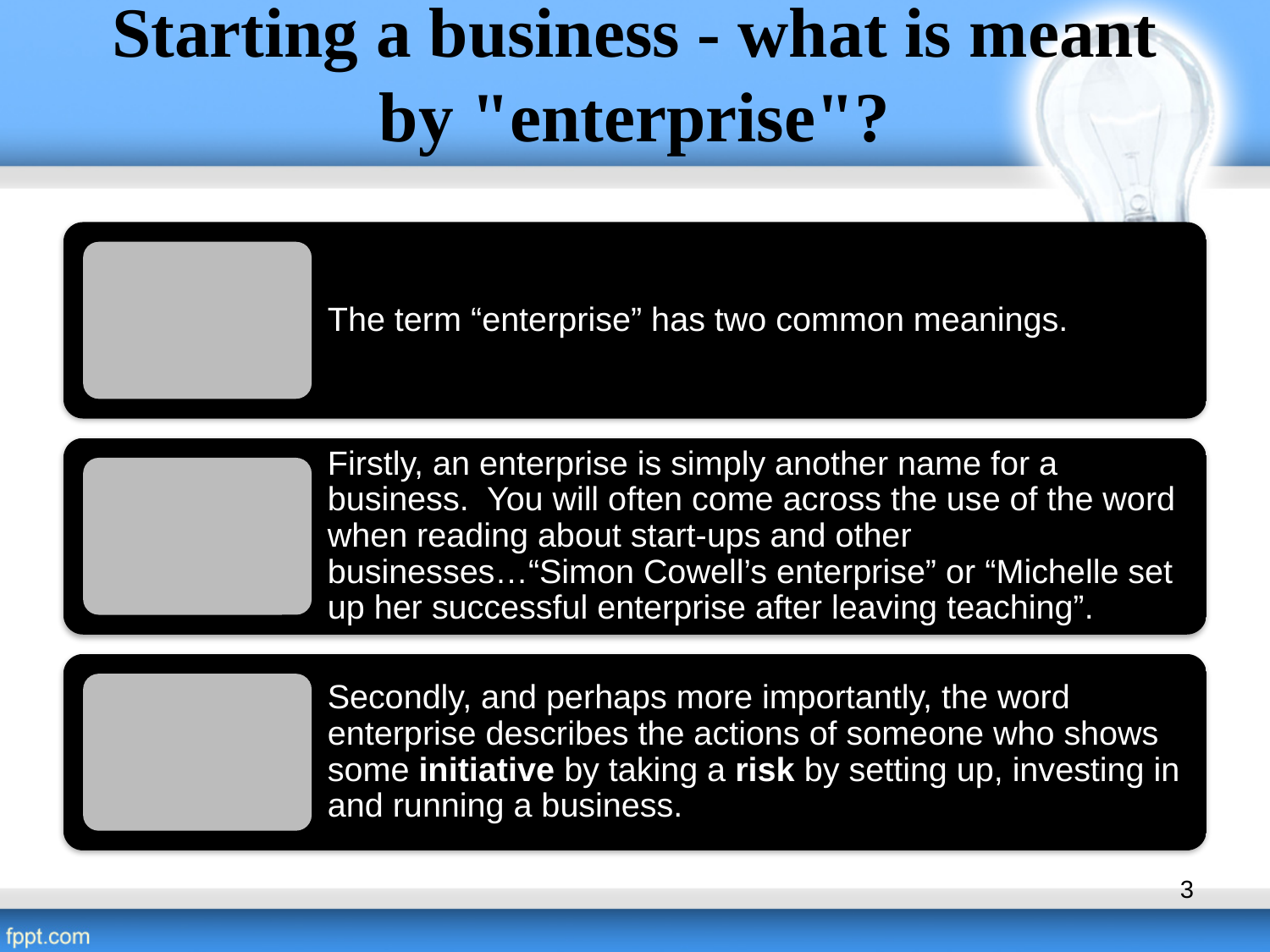

# Starting a business - what is meant by "enterprise"?
The term “enterprise” has two common meanings.
Firstly, an enterprise is simply another name for a business.  You will often come across the use of the word when reading about start-ups and other businesses…“Simon Cowell’s enterprise” or “Michelle set up her successful enterprise after leaving teaching”.
Secondly, and perhaps more importantly, the word enterprise describes the actions of someone who shows some initiative by taking a risk by setting up, investing in and running a business.
3